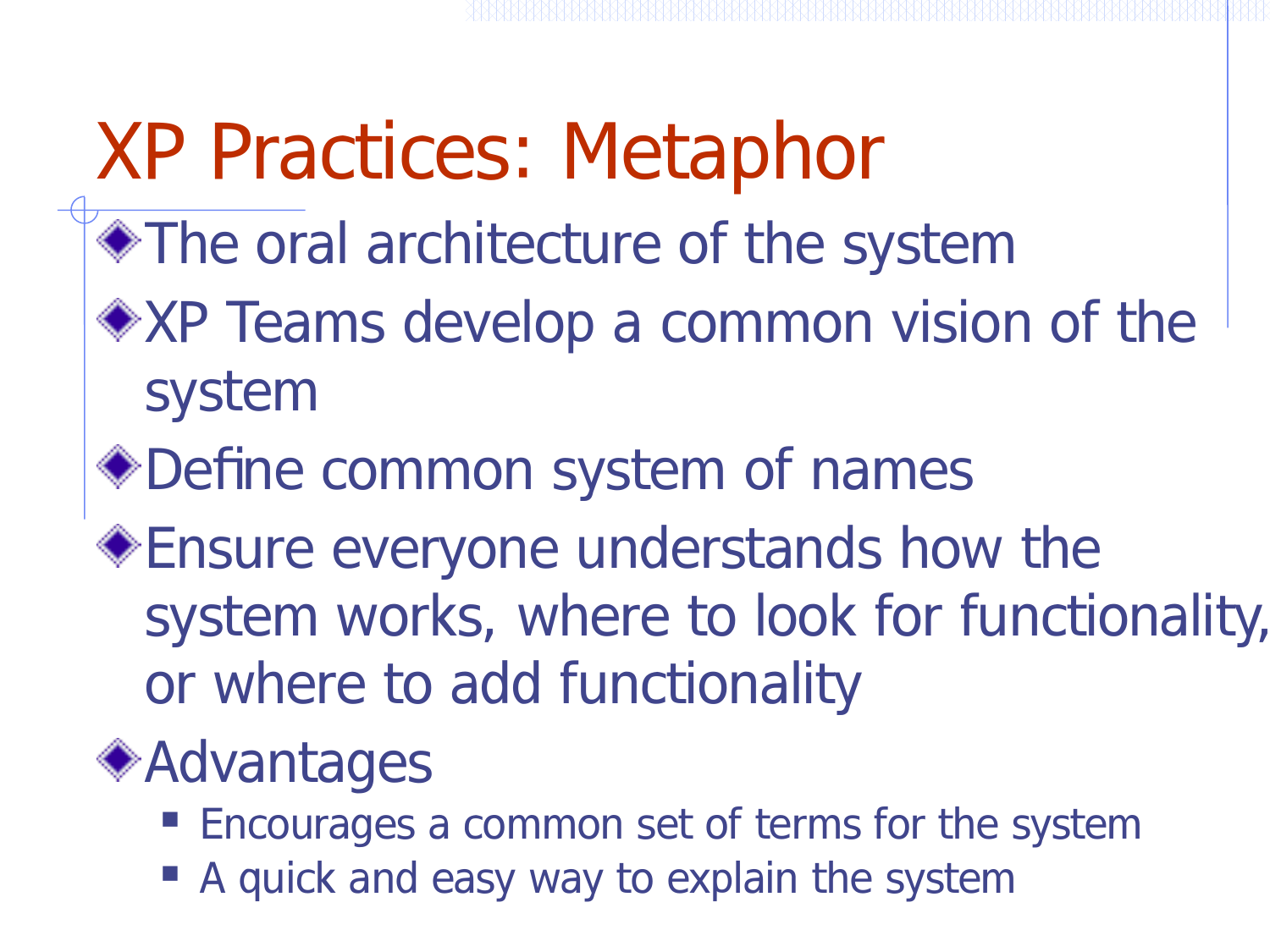

# XP Practices: Metaphor
The oral architecture of the system
XP Teams develop a common vision of the system
Define common system of names
Ensure everyone understands how the system works, where to look for functionality, or where to add functionality
Advantages
Encourages a common set of terms for the system
A quick and easy way to explain the system